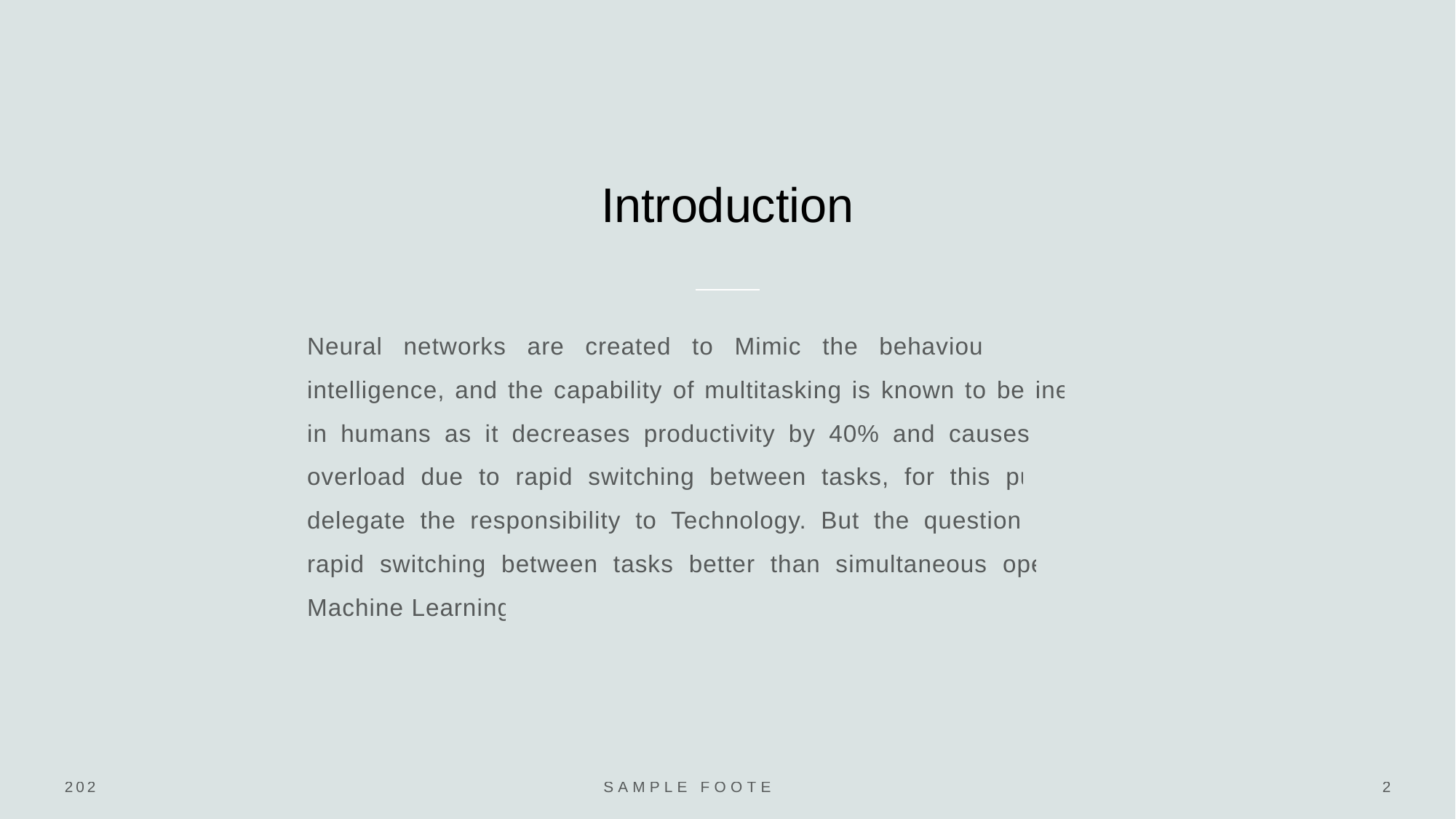

# Introduction
Neural networks are created to Mimic the behaviours of human intelligence, and the capability of multitasking is known to be inefficient in humans as it decreases productivity by 40% and causes cognitive overload due to rapid switching between tasks, for this purpose we delegate the responsibility to Technology. But the question arises, is rapid switching between tasks better than simultaneous operation in Machine Learning.
2024
Sample Footer Text
2